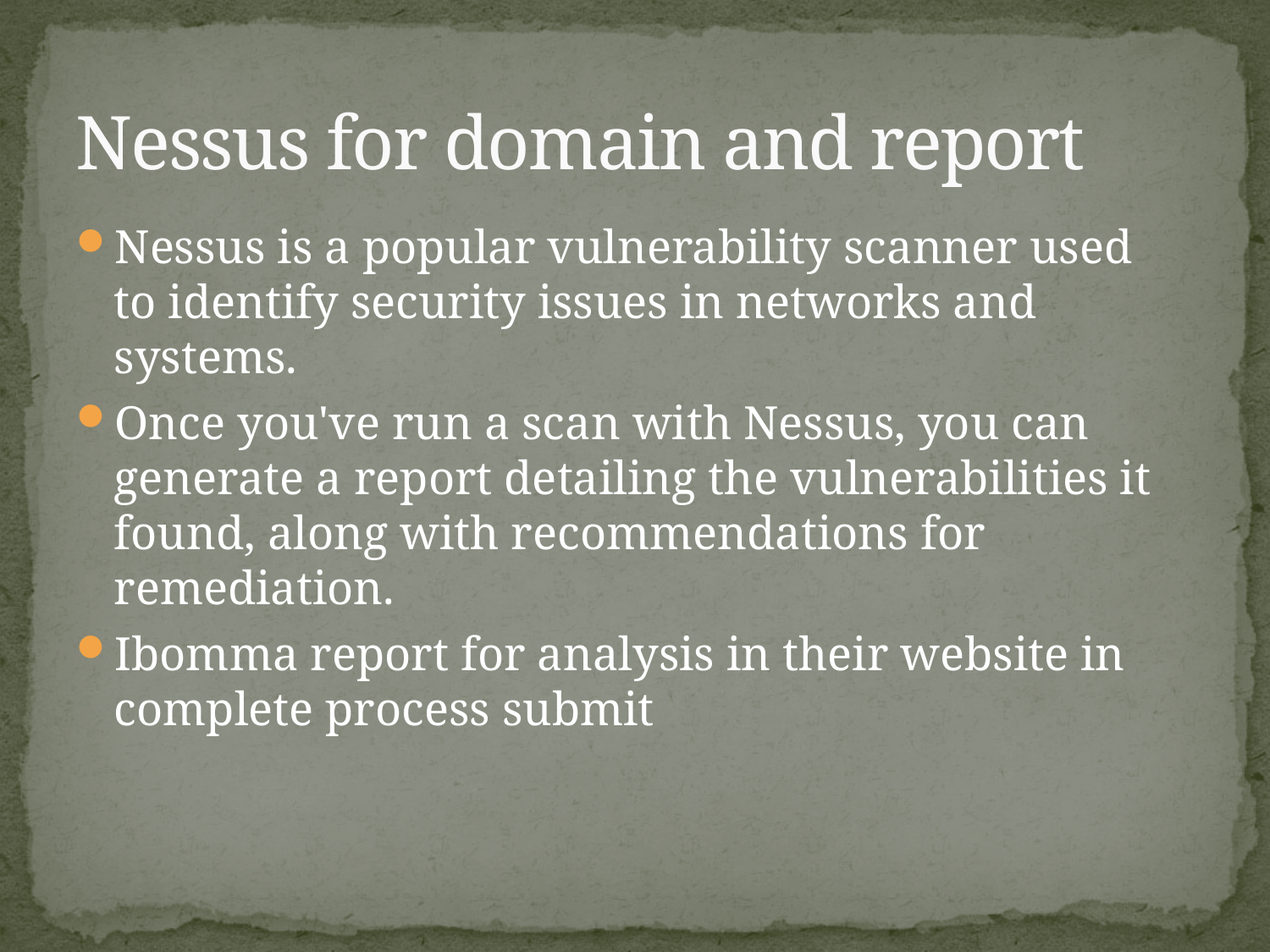

# Nessus for domain and report
Nessus is a popular vulnerability scanner used  to identify security issues in networks and  systems.
Once you've run a scan with Nessus, you can  generate a report detailing the vulnerabilities it  found, along with recommendations for  remediation.
Ibomma report for analysis in their website in  complete process submit